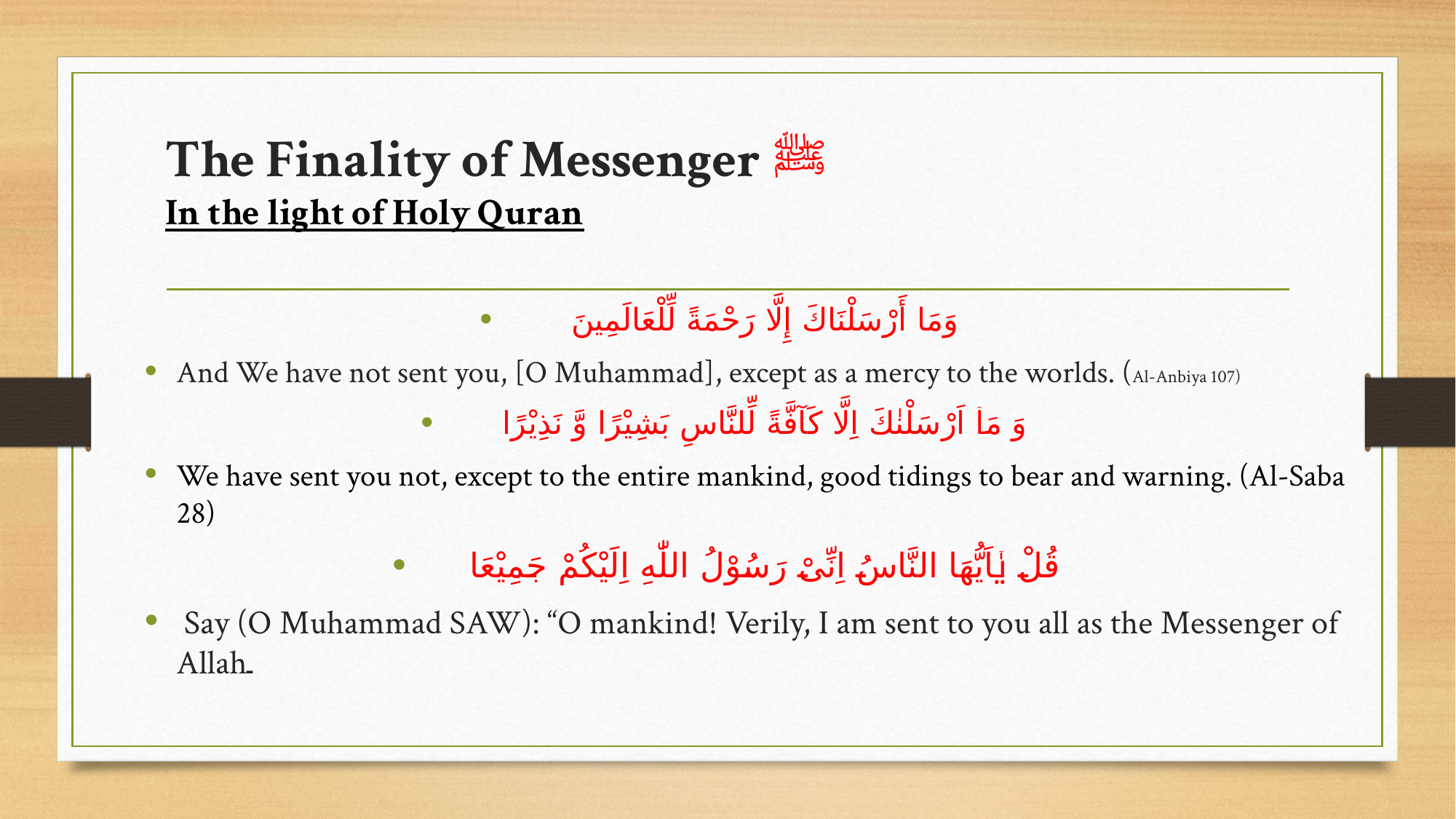

# The Finality of Messenger ﷺ In the light of Holy Quran
وَمَا أَرْسَلْنَاكَ إِلَّا رَحْمَةً لِّلْعَالَمِينَ
And We have not sent you, [O Muhammad], except as a mercy to the worlds. (Al-Anbiya 107)
وَ مَاۤ اَرْسَلْنٰكَ اِلَّا كَآفَّةً لِّلنَّاسِ بَشِیْرًا وَّ نَذِیْرًا
We have sent you not, except to the entire mankind, good tidings to bear and warning. (Al-Saba 28)
قُلْ یٰۤاَیُّهَا النَّاسُ اِنِّیْ رَسُوْلُ اللّٰهِ اِلَیْكُمْ جَمِیْعَا
 Say (O Muhammad SAW): “O mankind! Verily, I am sent to you all as the Messenger of Allah۔